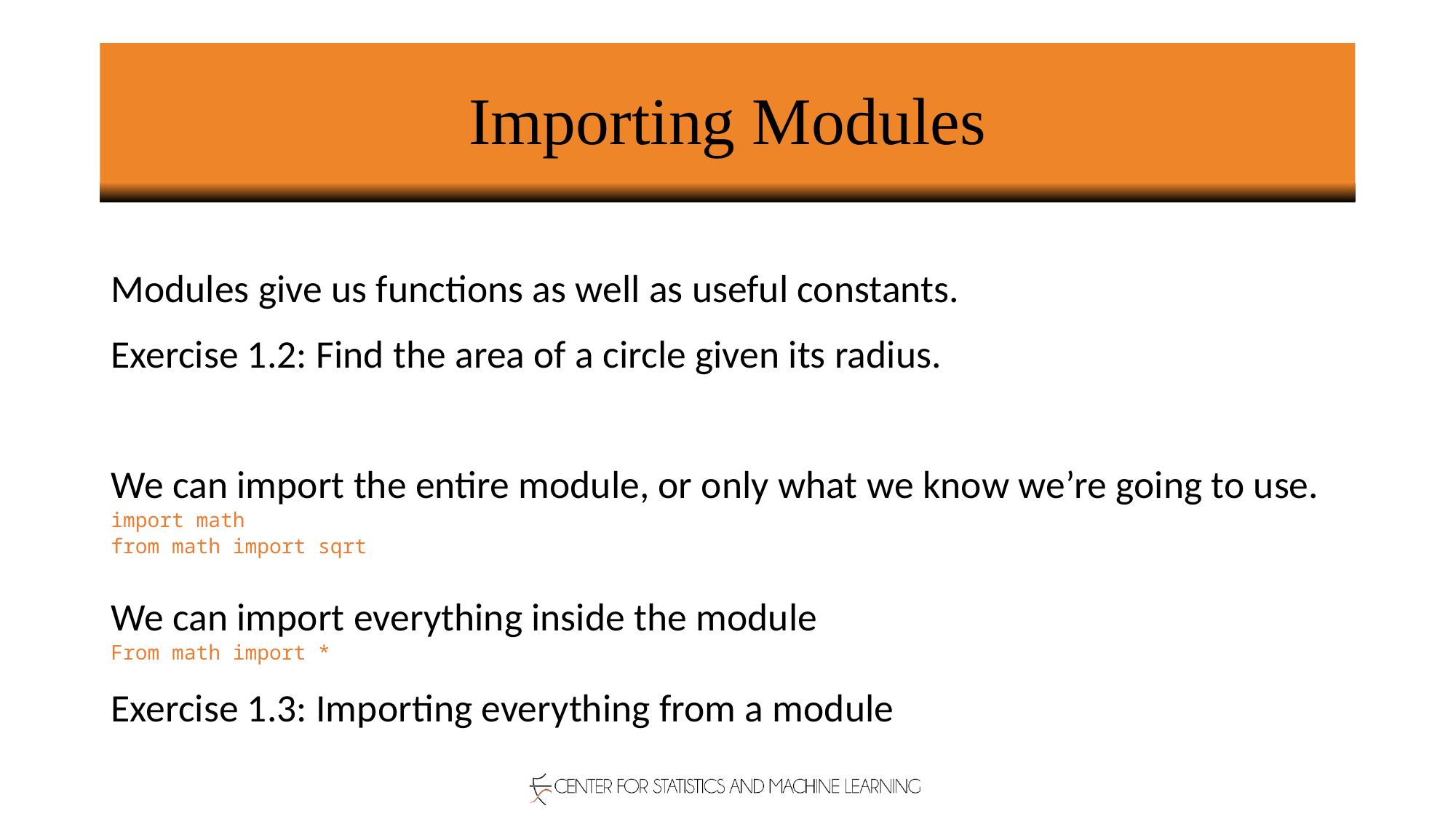

# Importing Modules
Modules give us functions as well as useful constants.
Exercise 1.2: Find the area of a circle given its radius.

We can import the entire module, or only what we know we’re going to use.
import math
from math import sqrt

We can import everything inside the module
From math import *
Exercise 1.3: Importing everything from a module